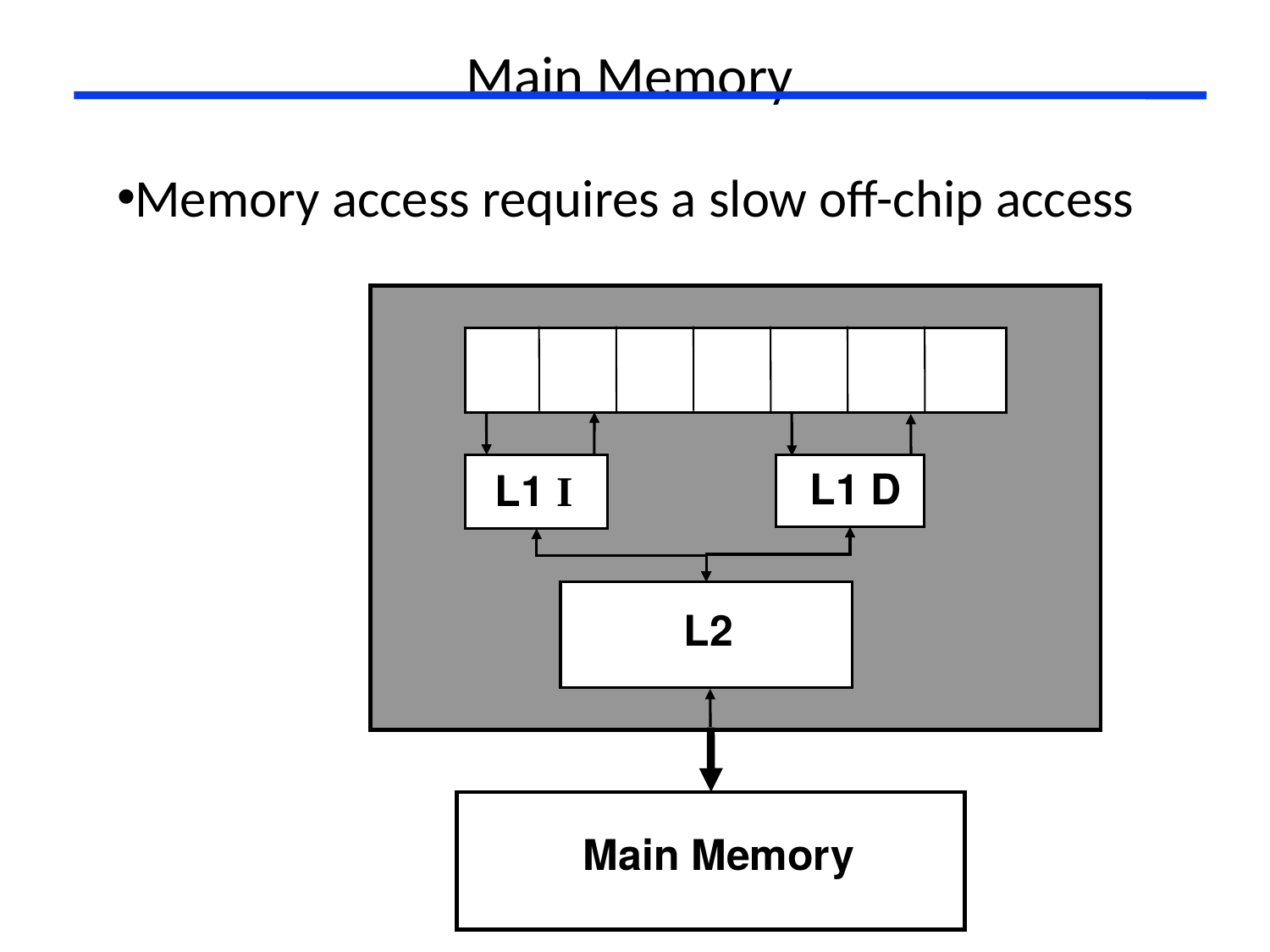

# Main Memory

Memory access requires a slow off-chip access

L1 D
L1 I

L2

 Main Memory